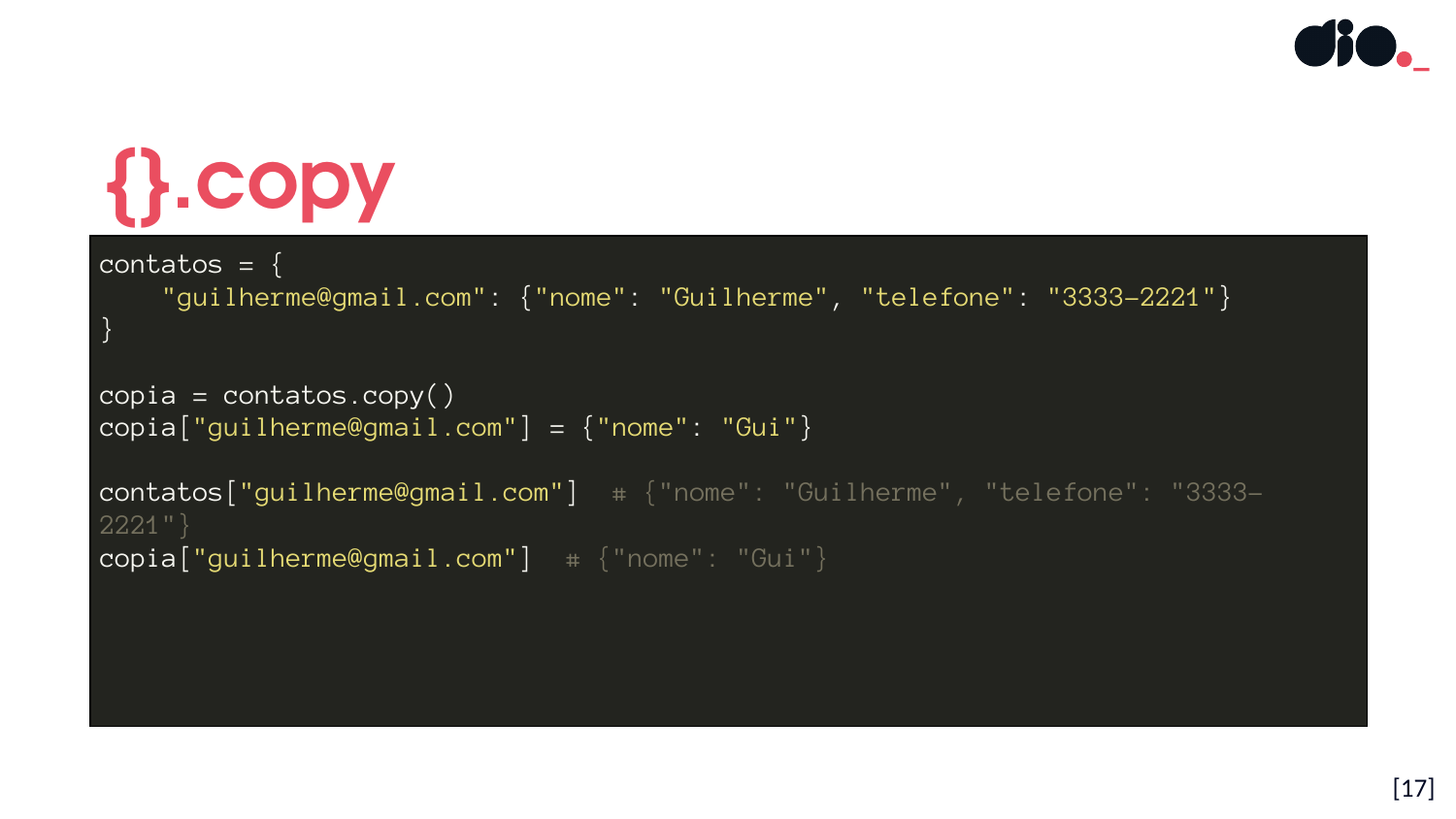

{}.copy

| contatos = { "guilherme@gmail.com": {"nome": "Guilherme", "telefone": "3333-2221"} } copia = contatos.copy() copia["guilherme@gmail.com"] = {"nome": "Gui"} contatos["guilherme@gmail.com"] # {"nome": "Guilherme", "telefone": "3333-2221"} copia["guilherme@gmail.com"] # {"nome": "Gui"} |
| --- |
[17]